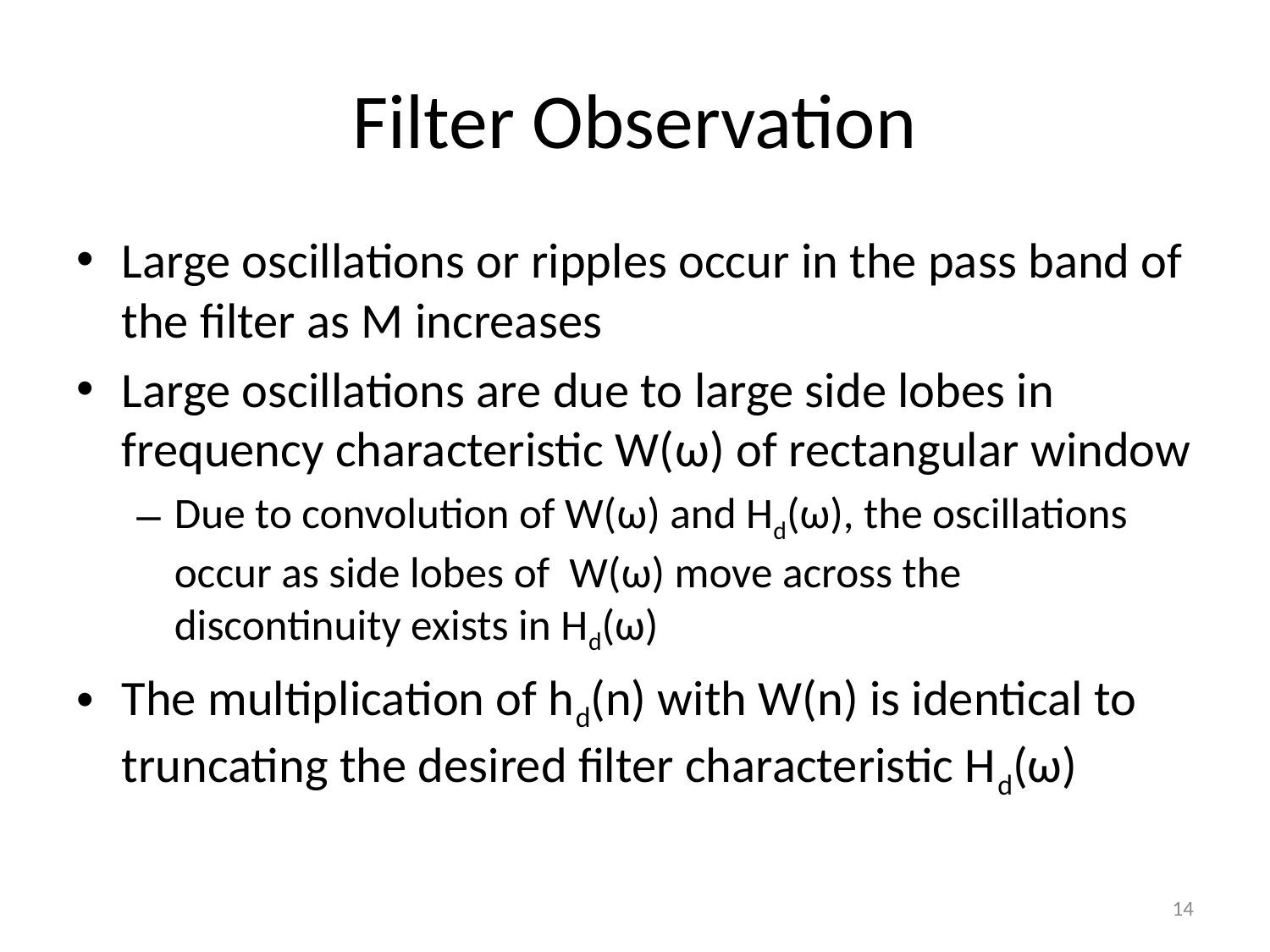

# Filter Observation
Large oscillations or ripples occur in the pass band of the filter as M increases
Large oscillations are due to large side lobes in frequency characteristic W(ω) of rectangular window
Due to convolution of W(ω) and Hd(ω), the oscillations occur as side lobes of  W(ω) move across the discontinuity exists in Hd(ω)
The multiplication of hd(n) with W(n) is identical to truncating the desired filter characteristic Hd(ω)
L11 – FIR filter design using windows
14